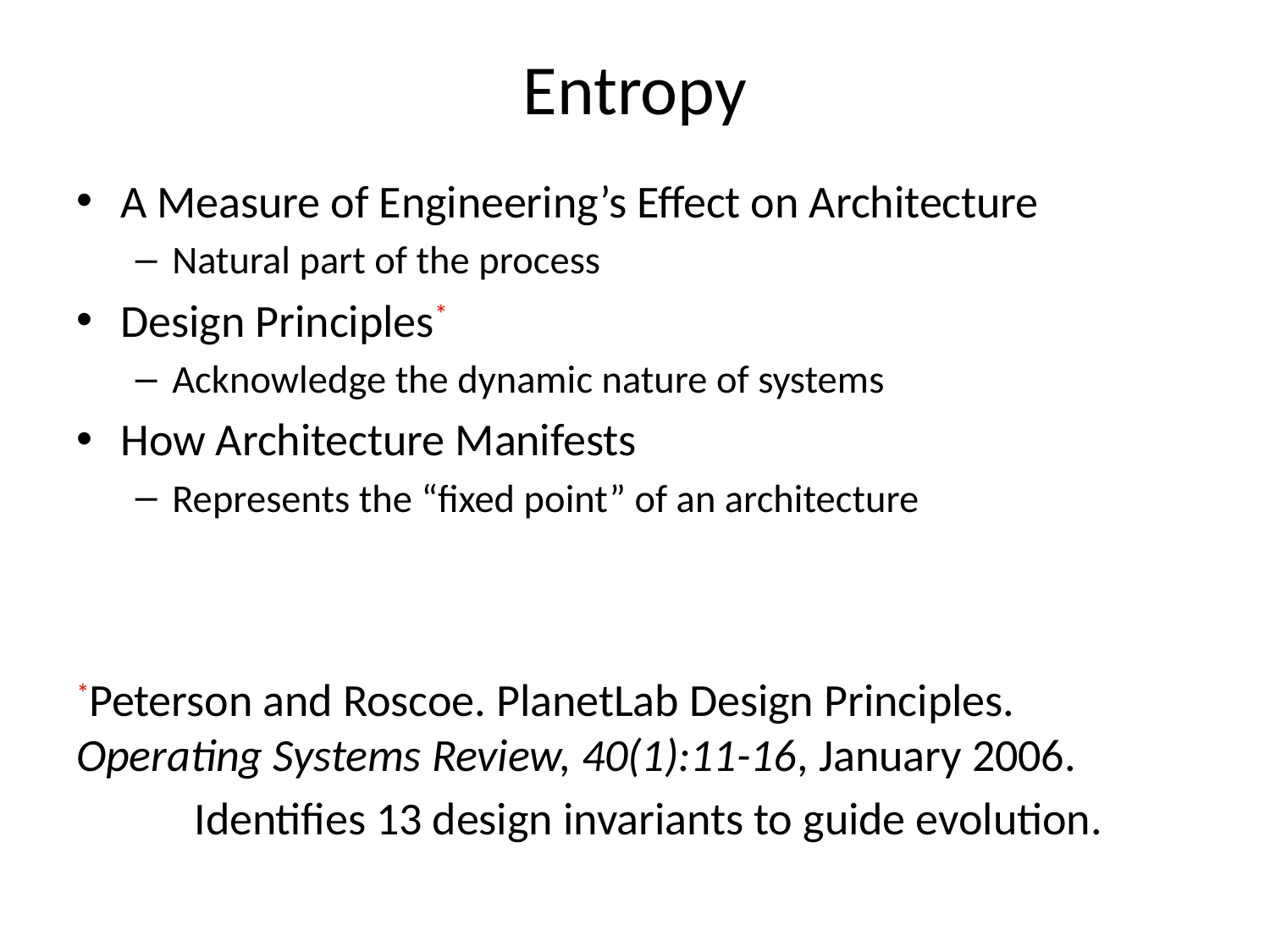

# Entropy
A Measure of Engineering’s Effect on Architecture
Natural part of the process
Design Principles*
Acknowledge the dynamic nature of systems
How Architecture Manifests
Represents the “fixed point” of an architecture

*Peterson and Roscoe. PlanetLab Design Principles. Operating Systems Review, 40(1):11-16, January 2006.
	Identifies 13 design invariants to guide evolution.